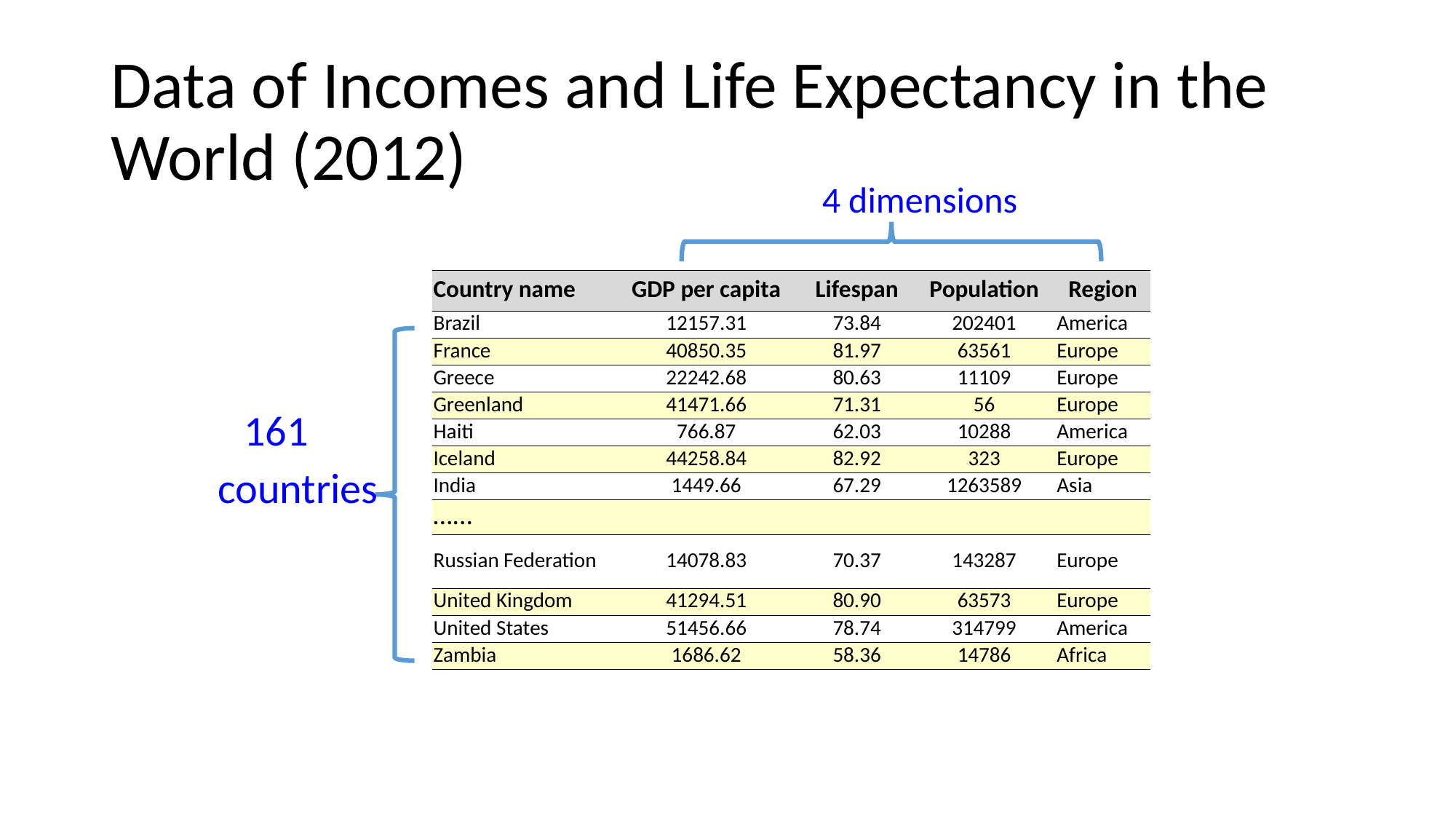

# Data of Incomes and Life Expectancy in the World (2012)
4 dimensions
| Country name | GDP per capita | Lifespan | Population | Region |
| --- | --- | --- | --- | --- |
| Brazil | 12157.31 | 73.84 | 202401 | America |
| France | 40850.35 | 81.97 | 63561 | Europe |
| Greece | 22242.68 | 80.63 | 11109 | Europe |
| Greenland | 41471.66 | 71.31 | 56 | Europe |
| Haiti | 766.87 | 62.03 | 10288 | America |
| Iceland | 44258.84 | 82.92 | 323 | Europe |
| India | 1449.66 | 67.29 | 1263589 | Asia |
| …... |  |  |  |  |
| Russian Federation | 14078.83 | 70.37 | 143287 | Europe |
| United Kingdom | 41294.51 | 80.90 | 63573 | Europe |
| United States | 51456.66 | 78.74 | 314799 | America |
| Zambia | 1686.62 | 58.36 | 14786 | Africa |

161
countries